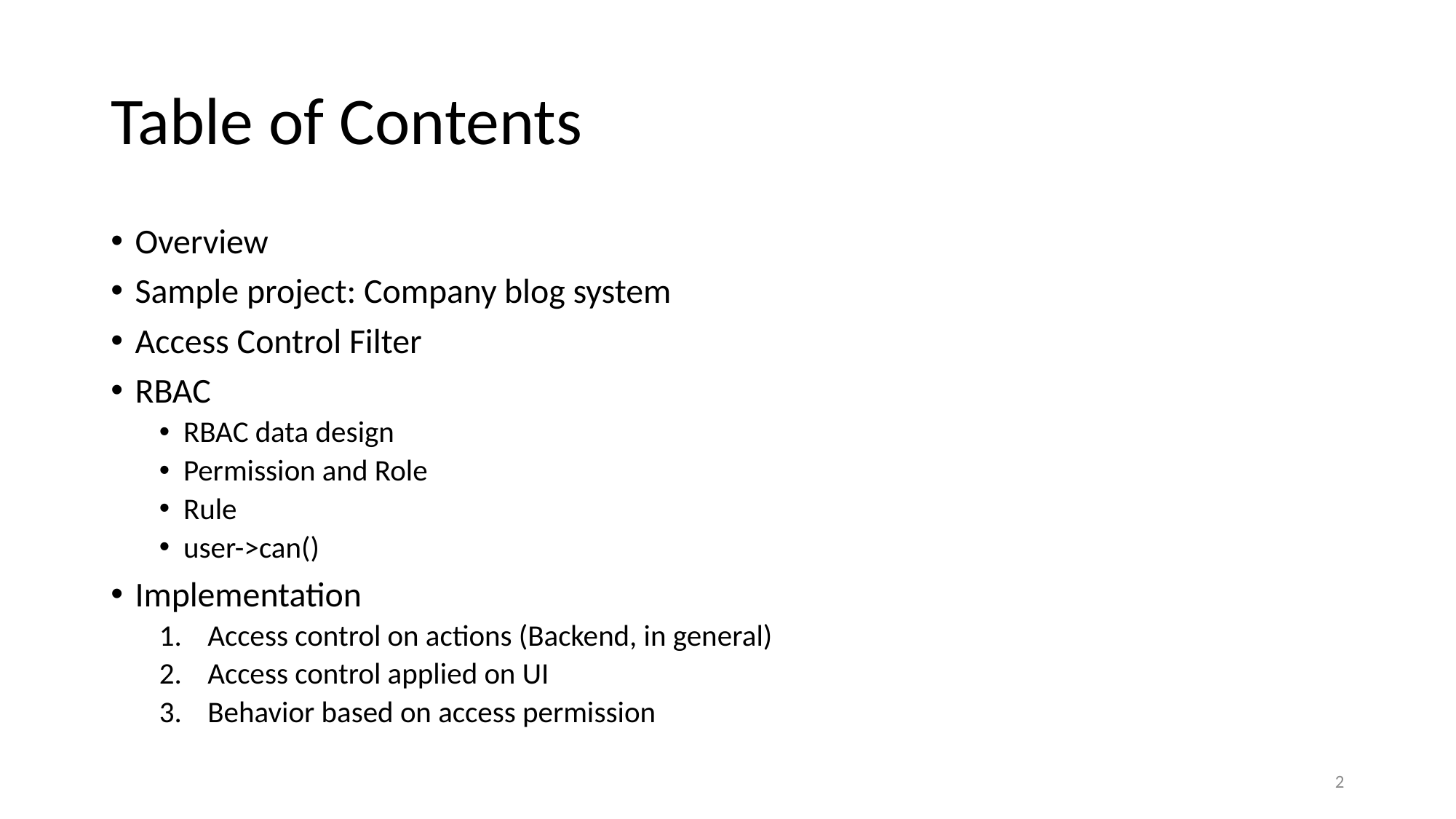

# Table of Contents
Overview
Sample project: Company blog system
Access Control Filter
RBAC
RBAC data design
Permission and Role
Rule
user->can()
Implementation
Access control on actions (Backend, in general)
Access control applied on UI
Behavior based on access permission
2